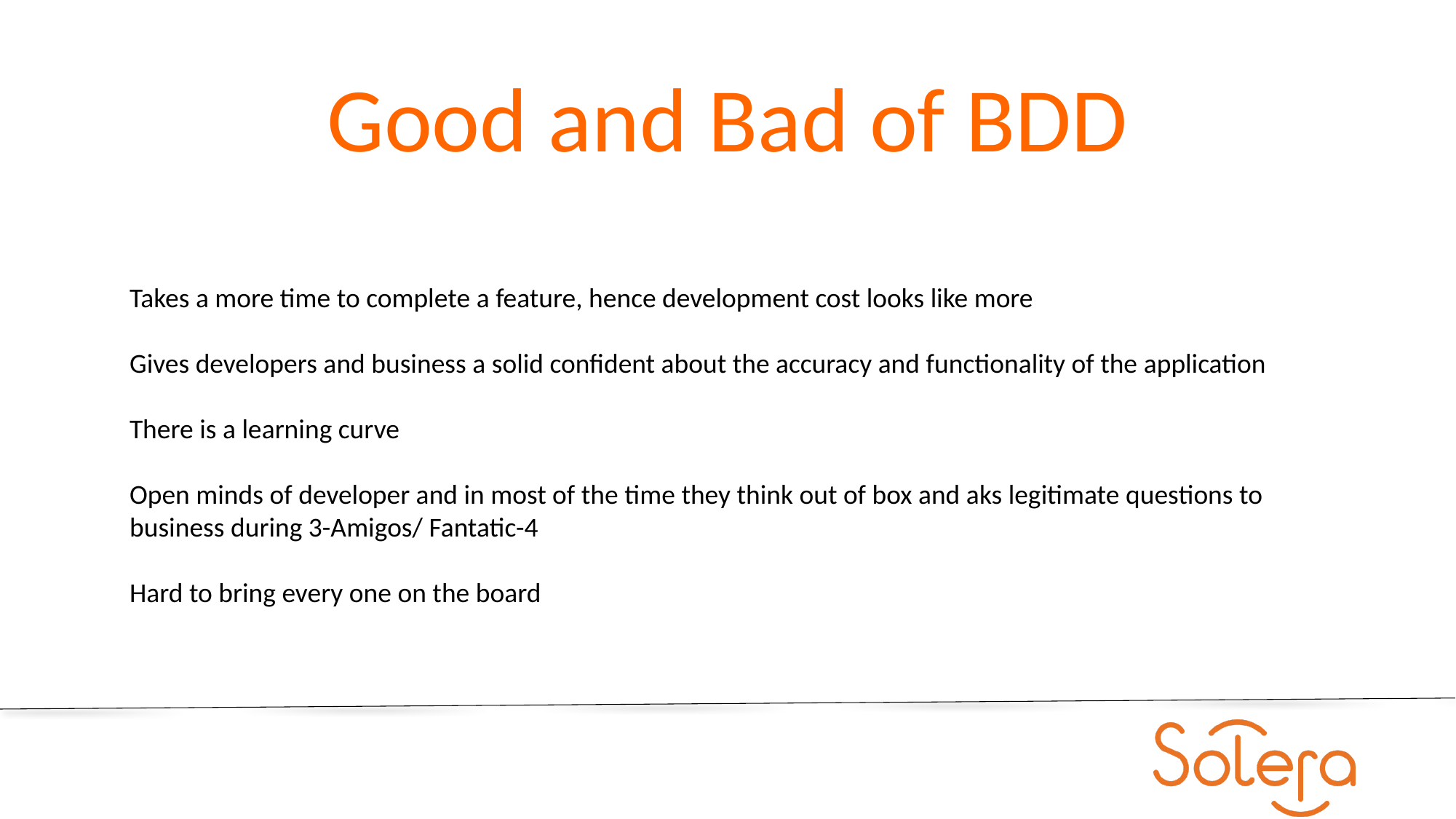

# Good and Bad of BDD
Takes a more time to complete a feature, hence development cost looks like more

Gives developers and business a solid confident about the accuracy and functionality of the application

There is a learning curve

Open minds of developer and in most of the time they think out of box and aks legitimate questions to business during 3-Amigos/ Fantatic-4

Hard to bring every one on the board